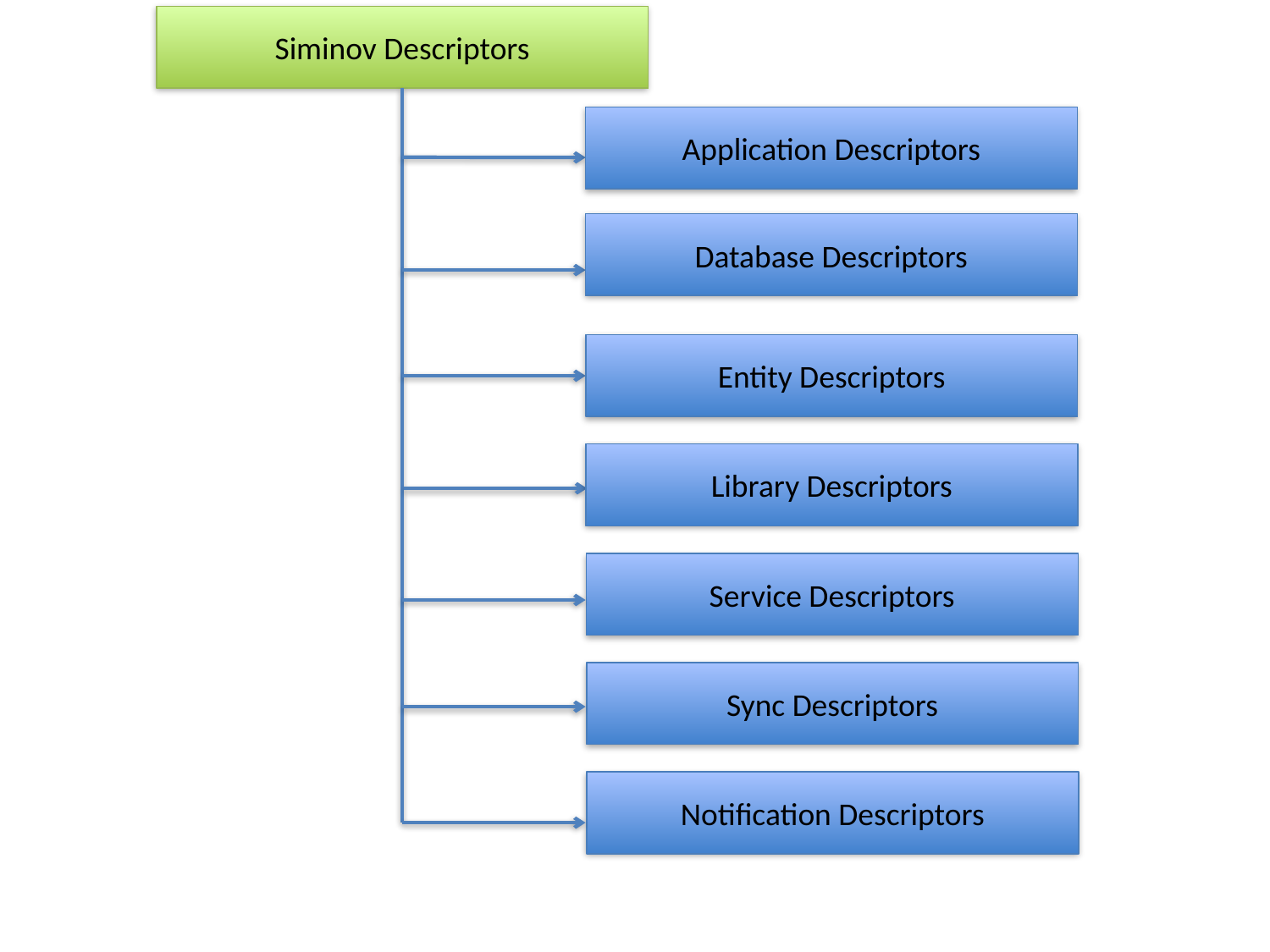

Siminov Descriptors
Application Descriptors
Database Descriptors
Entity Descriptors
Library Descriptors
Service Descriptors
Sync Descriptors
Notification Descriptors